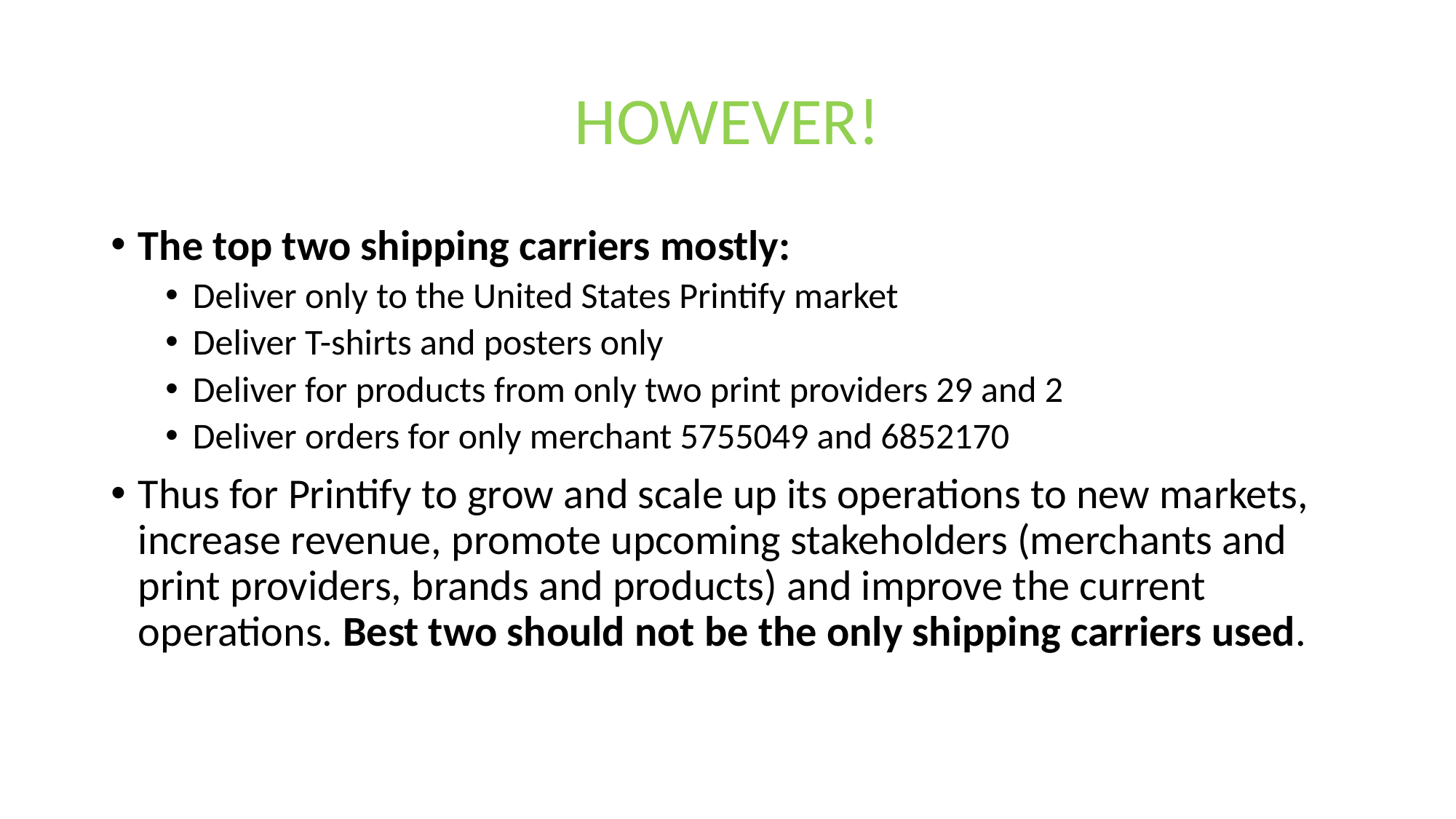

# HOWEVER!
The top two shipping carriers mostly:
Deliver only to the United States Printify market
Deliver T-shirts and posters only
Deliver for products from only two print providers 29 and 2
Deliver orders for only merchant 5755049 and 6852170
Thus for Printify to grow and scale up its operations to new markets, increase revenue, promote upcoming stakeholders (merchants and print providers, brands and products) and improve the current operations. Best two should not be the only shipping carriers used.